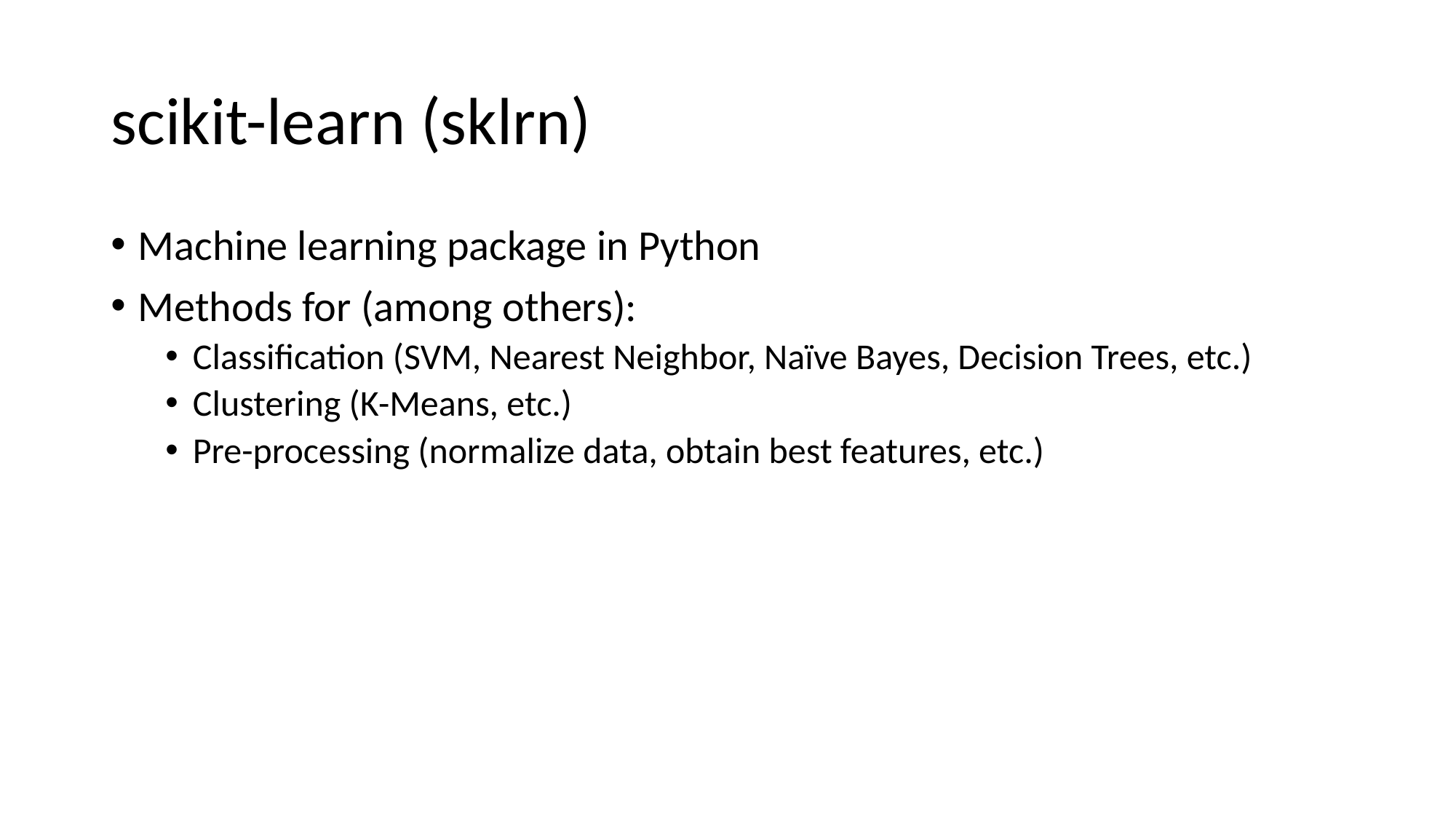

# scikit-learn (sklrn)
Machine learning package in Python
Methods for (among others):
Classification (SVM, Nearest Neighbor, Naïve Bayes, Decision Trees, etc.)
Clustering (K-Means, etc.)
Pre-processing (normalize data, obtain best features, etc.)